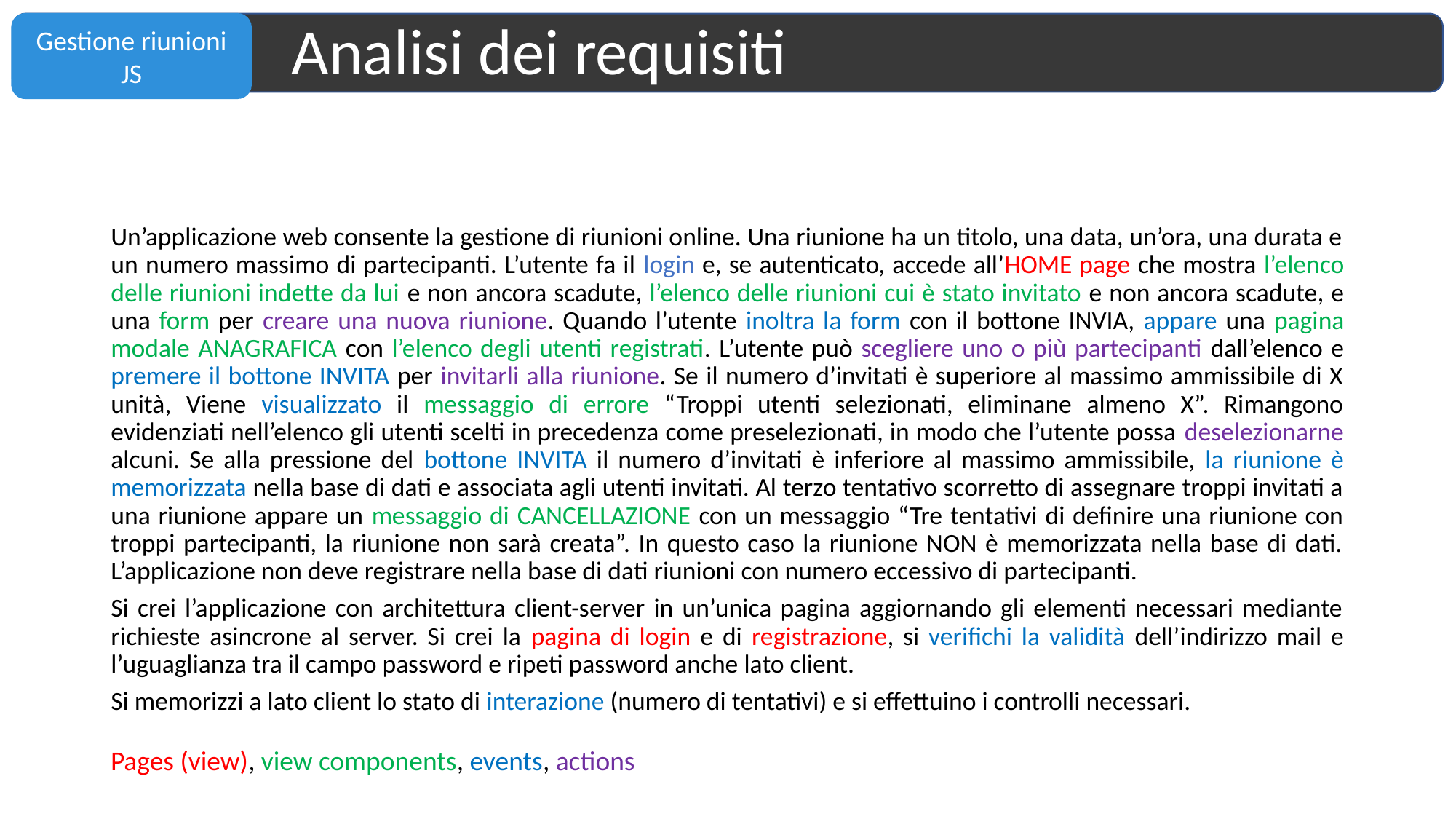

# Analisi dei requisiti
Un’applicazione web consente la gestione di riunioni online. Una riunione ha un titolo, una data, un’ora, una durata e un numero massimo di partecipanti. L’utente fa il login e, se autenticato, accede all’HOME page che mostra l’elenco delle riunioni indette da lui e non ancora scadute, l’elenco delle riunioni cui è stato invitato e non ancora scadute, e una form per creare una nuova riunione. Quando l’utente inoltra la form con il bottone INVIA, appare una pagina modale ANAGRAFICA con l’elenco degli utenti registrati. L’utente può scegliere uno o più partecipanti dall’elenco e premere il bottone INVITA per invitarli alla riunione. Se il numero d’invitati è superiore al massimo ammissibile di X unità, Viene visualizzato il messaggio di errore “Troppi utenti selezionati, eliminane almeno X”. Rimangono evidenziati nell’elenco gli utenti scelti in precedenza come preselezionati, in modo che l’utente possa deselezionarne alcuni. Se alla pressione del bottone INVITA il numero d’invitati è inferiore al massimo ammissibile, la riunione è memorizzata nella base di dati e associata agli utenti invitati. Al terzo tentativo scorretto di assegnare troppi invitati a una riunione appare un messaggio di CANCELLAZIONE con un messaggio “Tre tentativi di definire una riunione con troppi partecipanti, la riunione non sarà creata”. In questo caso la riunione NON è memorizzata nella base di dati. L’applicazione non deve registrare nella base di dati riunioni con numero eccessivo di partecipanti.
Si crei l’applicazione con architettura client-server in un’unica pagina aggiornando gli elementi necessari mediante richieste asincrone al server. Si crei la pagina di login e di registrazione, si verifichi la validità dell’indirizzo mail e l’uguaglianza tra il campo password e ripeti password anche lato client.
Si memorizzi a lato client lo stato di interazione (numero di tentativi) e si effettuino i controlli necessari.
Pages (view), view components, events, actions